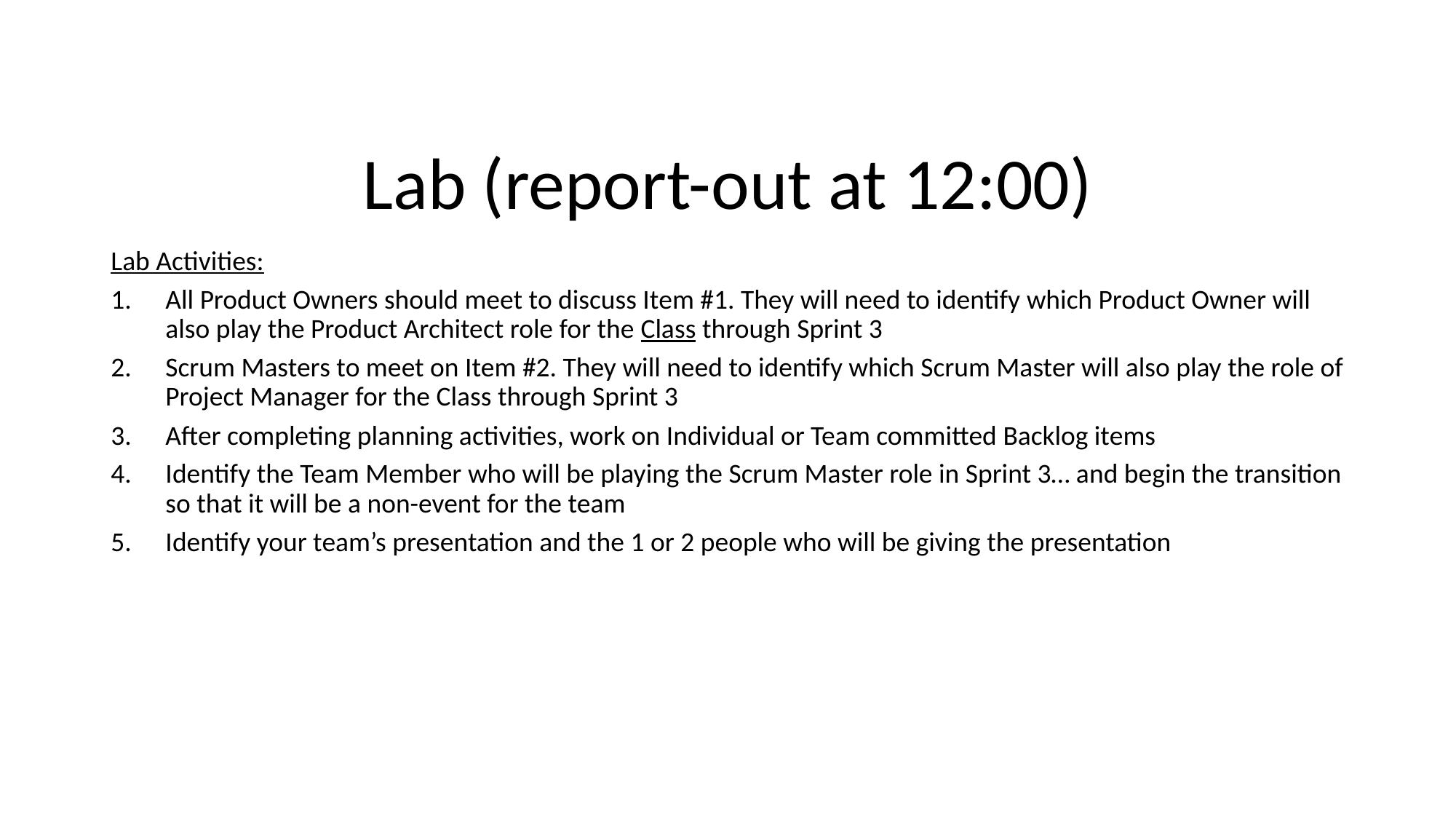

# Lab (report-out at 12:00)
Lab Activities:
All Product Owners should meet to discuss Item #1. They will need to identify which Product Owner will also play the Product Architect role for the Class through Sprint 3
Scrum Masters to meet on Item #2. They will need to identify which Scrum Master will also play the role of Project Manager for the Class through Sprint 3
After completing planning activities, work on Individual or Team committed Backlog items
Identify the Team Member who will be playing the Scrum Master role in Sprint 3… and begin the transition so that it will be a non-event for the team
Identify your team’s presentation and the 1 or 2 people who will be giving the presentation